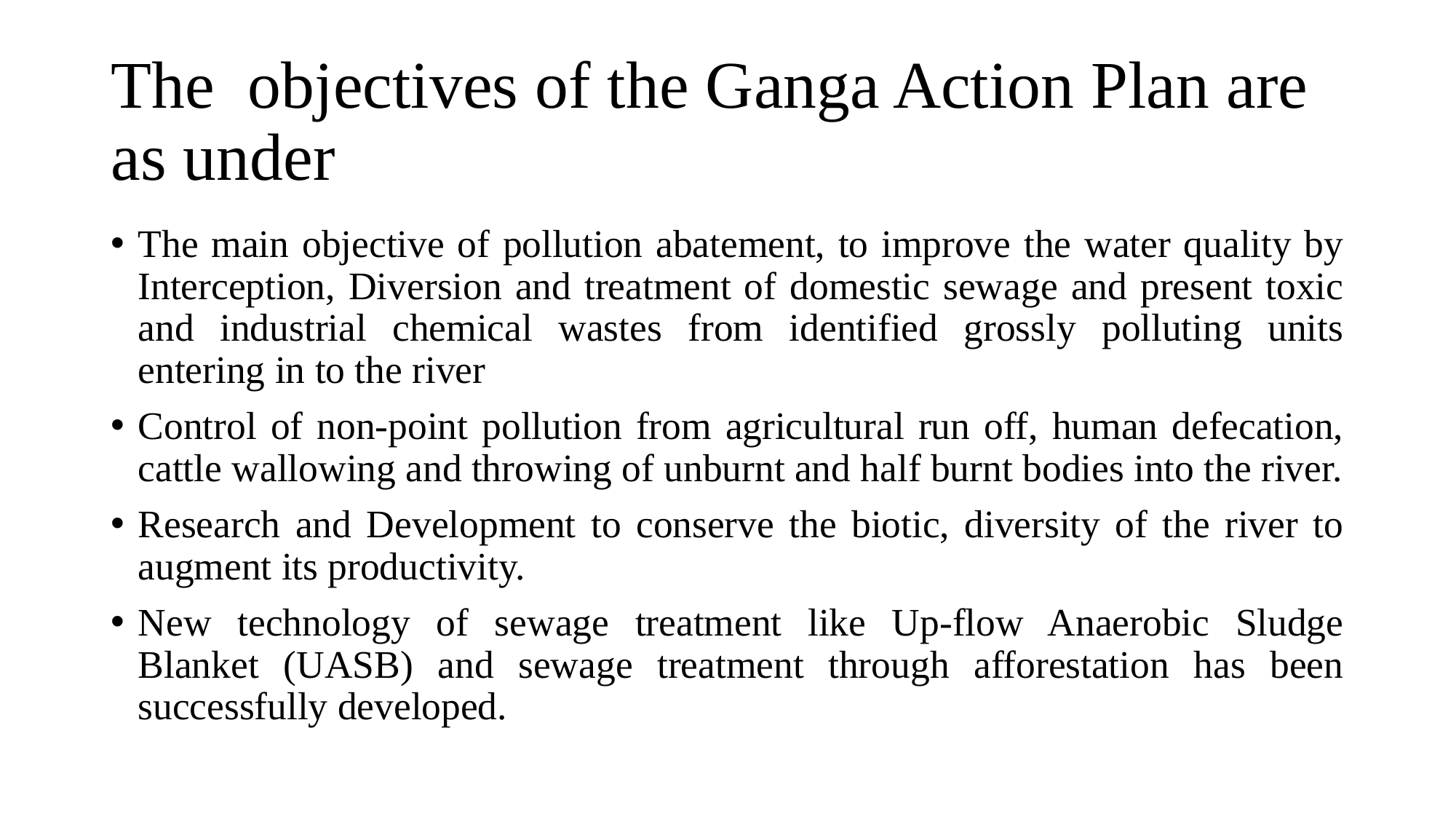

# The  objectives of the Ganga Action Plan are as under
The main objective of pollution abatement, to improve the water quality by Interception, Diversion and treatment of domestic sewage and present toxic and industrial chemical wastes from identified grossly polluting units entering in to the river
Control of non-point pollution from agricultural run off, human defecation, cattle wallowing and throwing of unburnt and half burnt bodies into the river.
Research and Development to conserve the biotic, diversity of the river to augment its productivity.
New technology of sewage treatment like Up-flow Anaerobic Sludge Blanket (UASB) and sewage treatment through afforestation has been successfully developed.